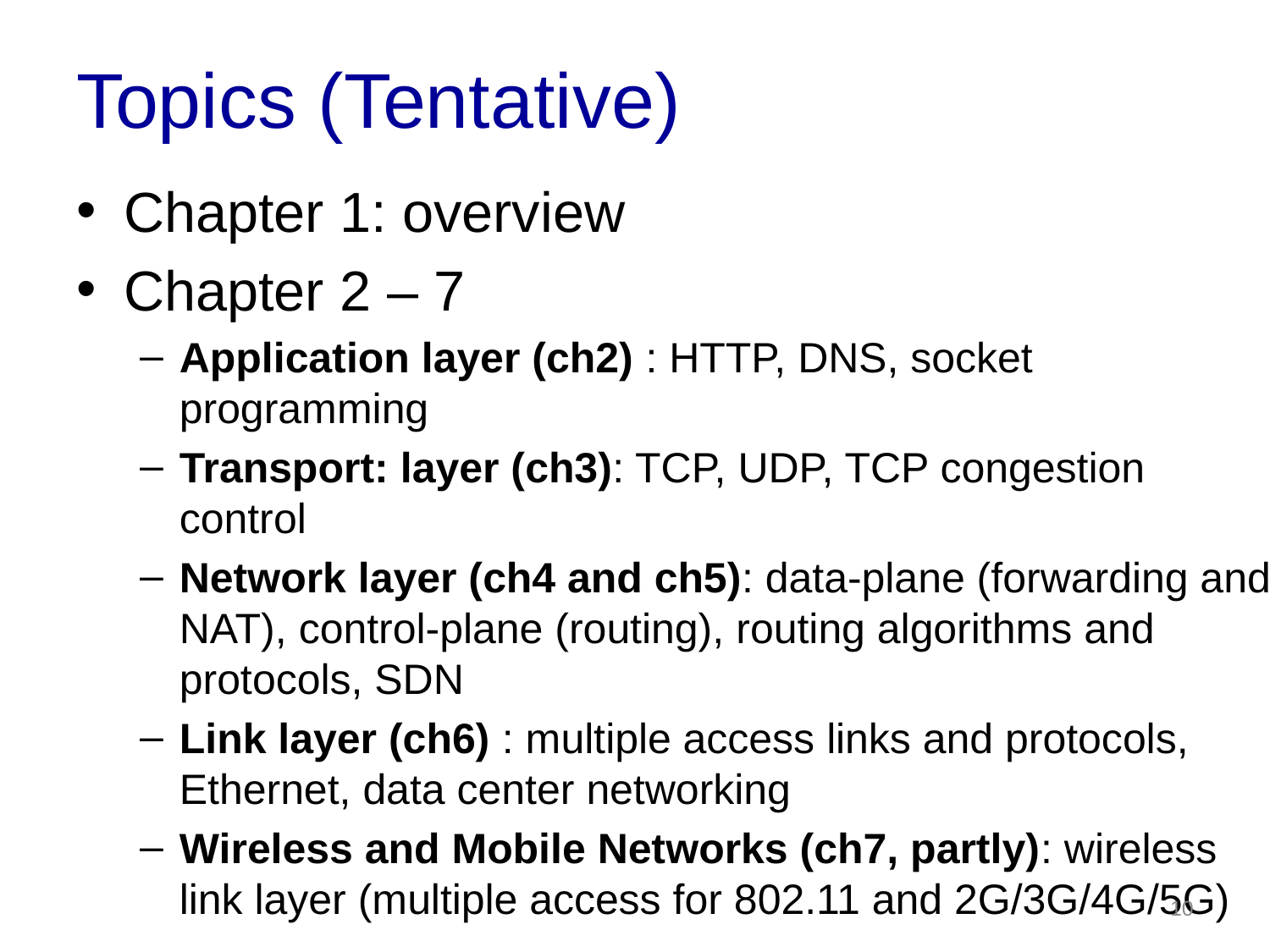

# Topics (Tentative)
Chapter 1: overview
Chapter 2 – 7
Application layer (ch2) : HTTP, DNS, socket programming
Transport: layer (ch3): TCP, UDP, TCP congestion control
Network layer (ch4 and ch5): data-plane (forwarding and NAT), control-plane (routing), routing algorithms and protocols, SDN
Link layer (ch6) : multiple access links and protocols, Ethernet, data center networking
Wireless and Mobile Networks (ch7, partly): wireless link layer (multiple access for 802.11 and 2G/3G/4G/5G)
10